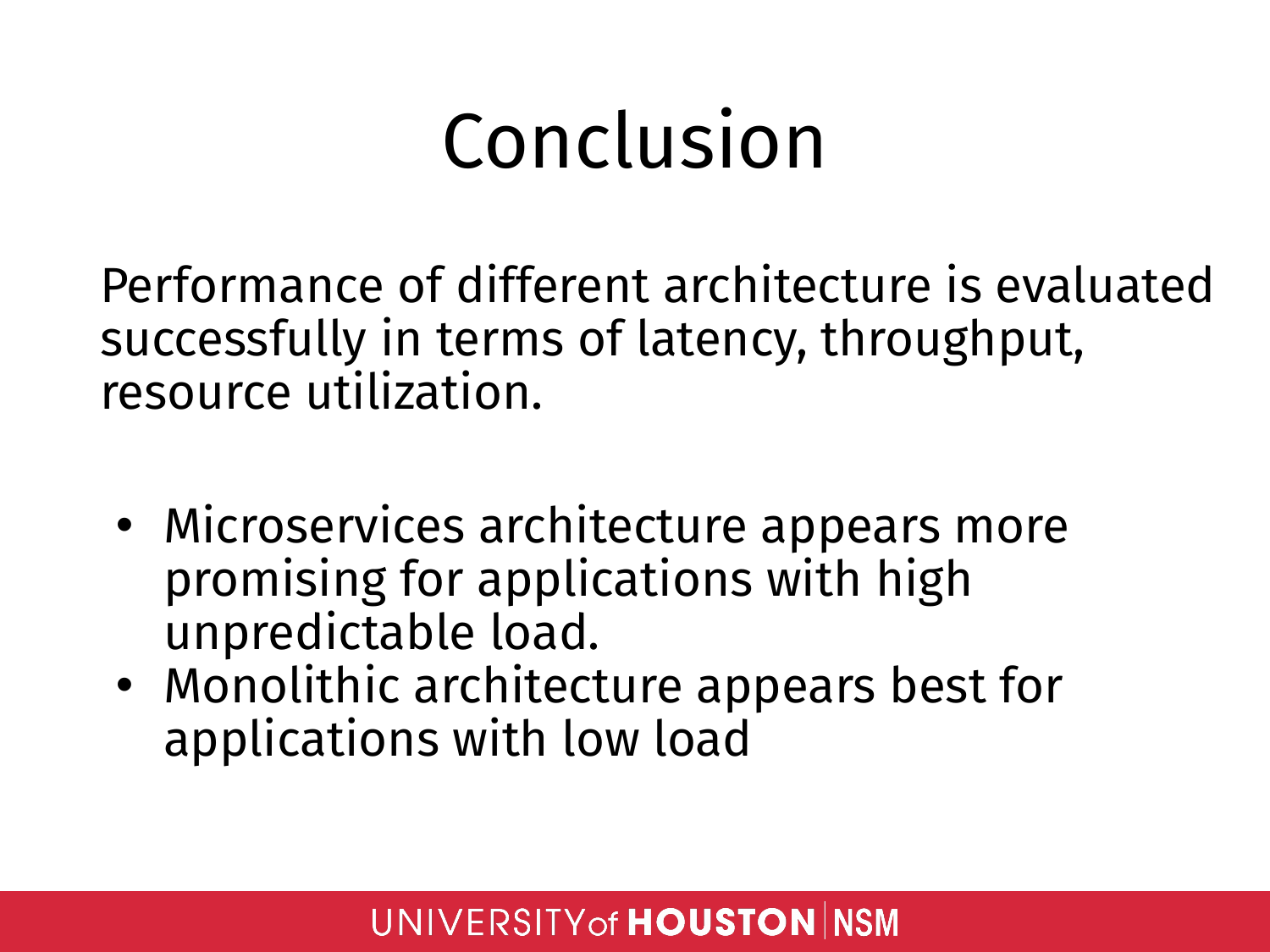

# Conclusion
Performance of different architecture is evaluated successfully in terms of latency, throughput, resource utilization.

Microservices architecture appears more promising for applications with high unpredictable load.
Monolithic architecture appears best for applications with low load